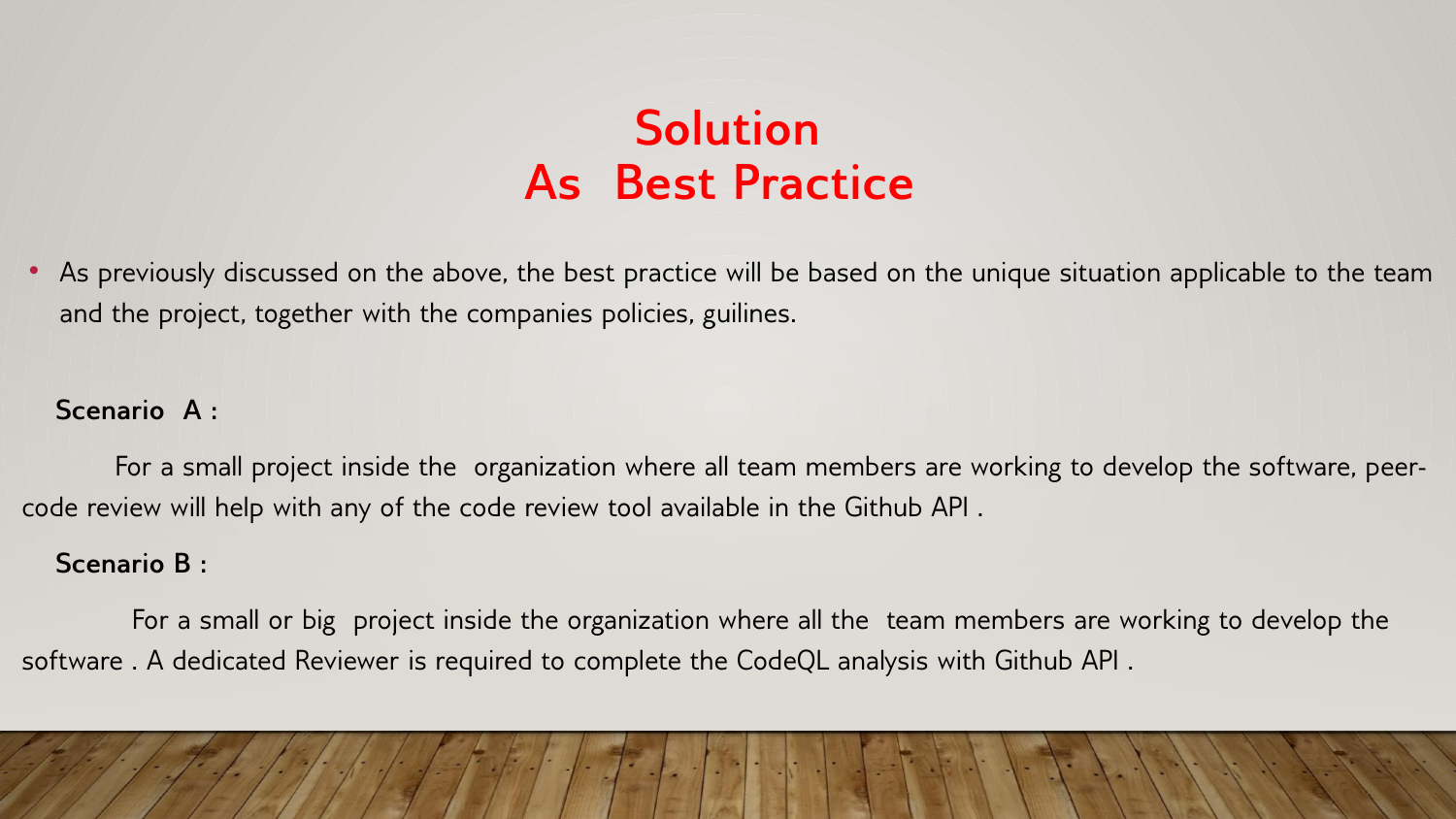

Solution
As  Best Practice
As previously discussed on the above, the best practice will be based on the unique situation applicable to the team and the project, together with the companies policies, guilines.

    Scenario  A :
           For a small project inside the  organization where all team members are working to develop the software, peer-code review will help with any of the code review tool available in the Github API .
    Scenario B :
             For a small or big  project inside the organization where all the  team members are working to develop the software . A dedicated Reviewer is required to complete the CodeQL analysis with Github API .